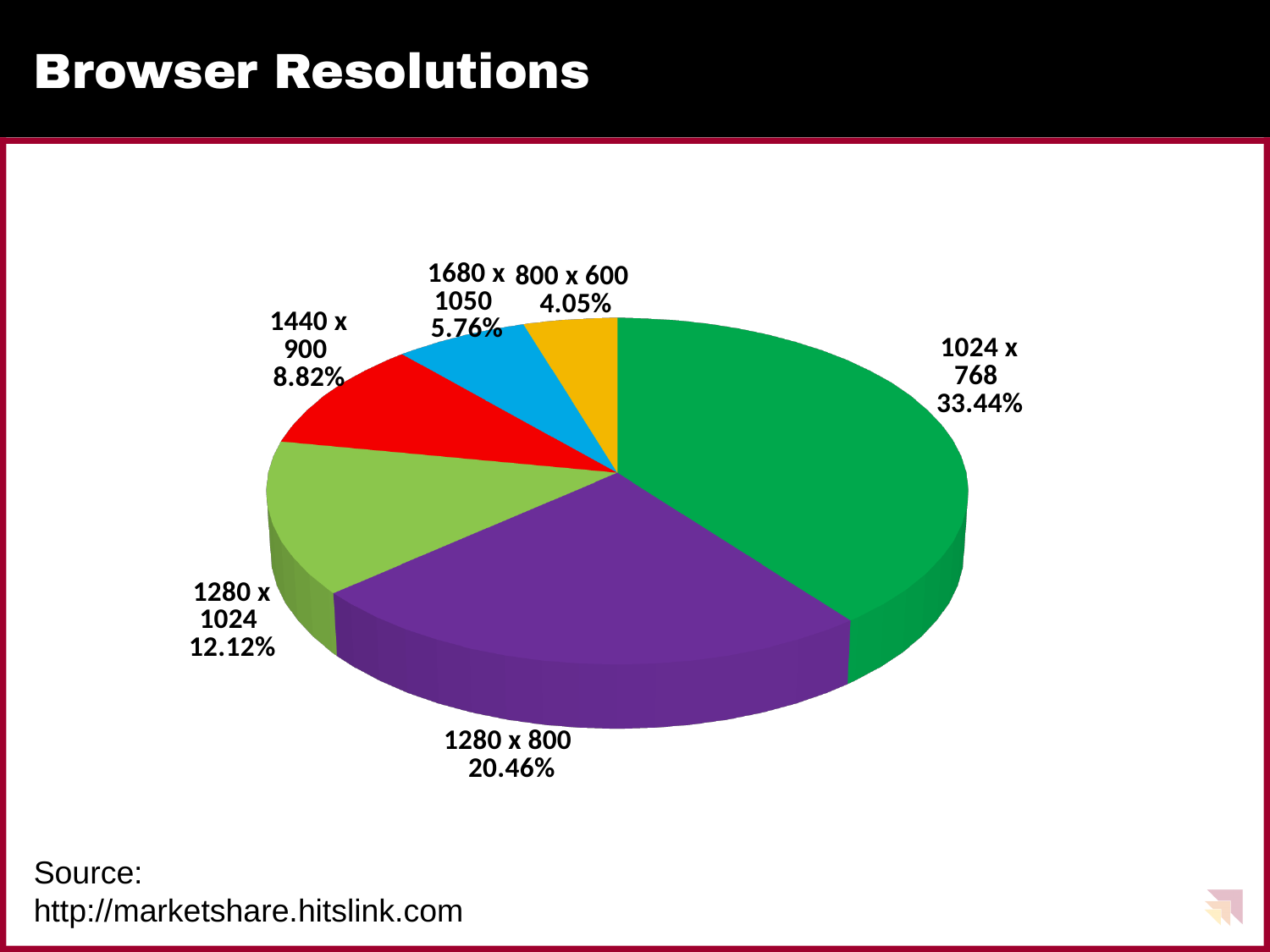

# Browser Resolutions

[unsupported chart]

Source: http://marketshare.hitslink.com